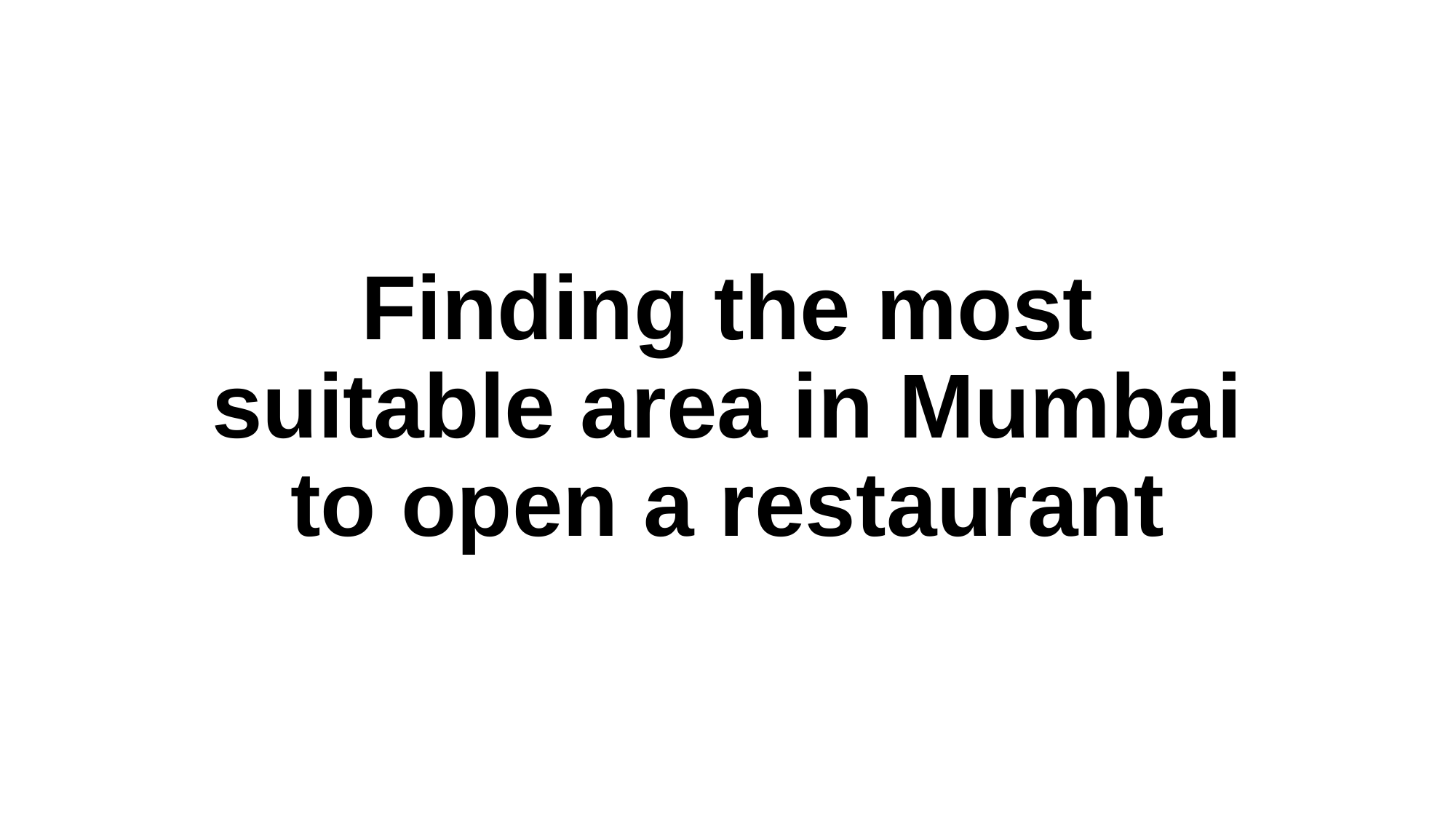

# Finding the most suitable area in Mumbai to open a restaurant